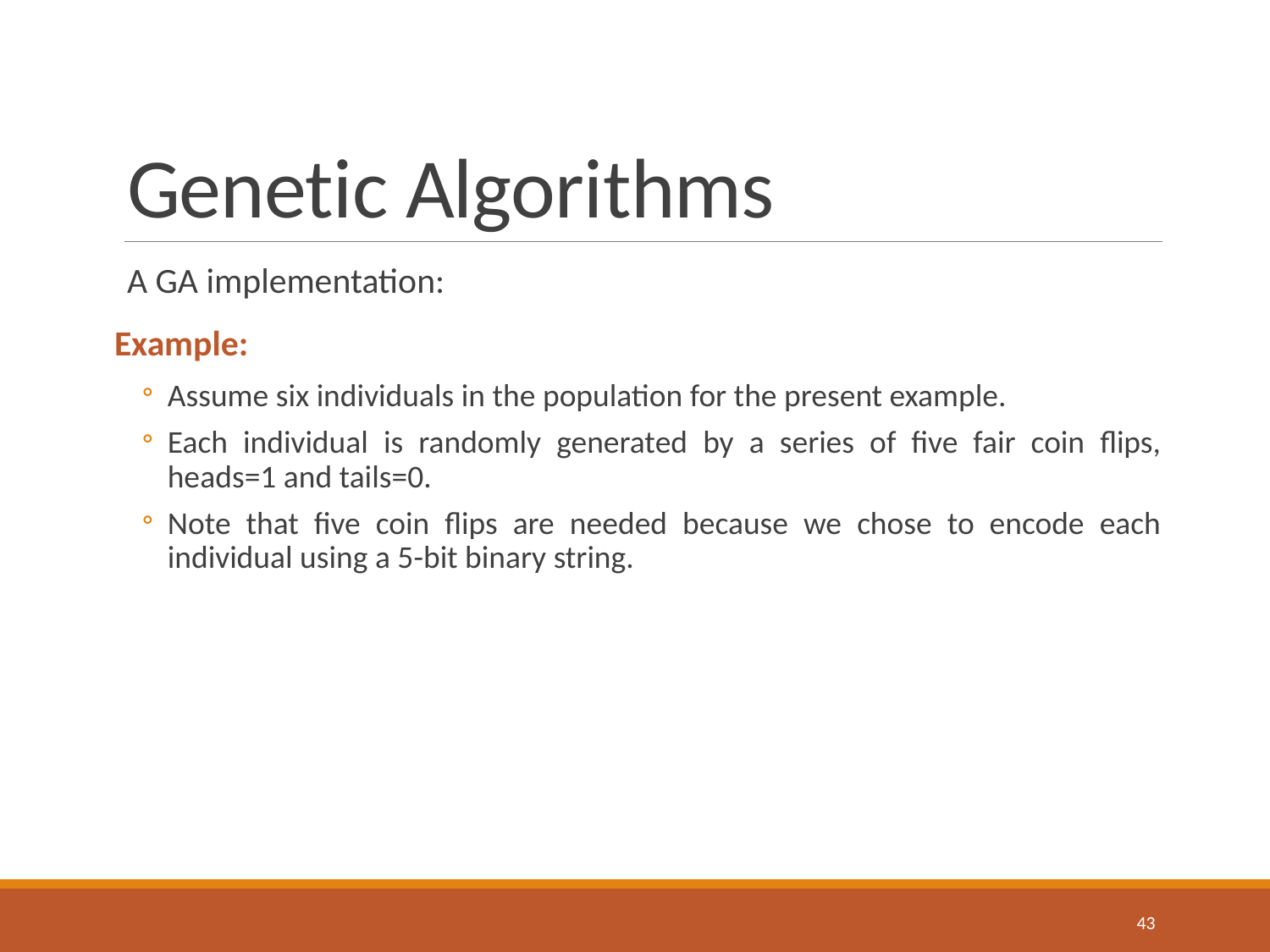

# Genetic Algorithms
A GA implementation:
Example:
Assume six individuals in the population for the present example.
Each individual is randomly generated by a series of five fair coin flips, heads=1 and tails=0.
Note that five coin flips are needed because we chose to encode each individual using a 5-bit binary string.

43